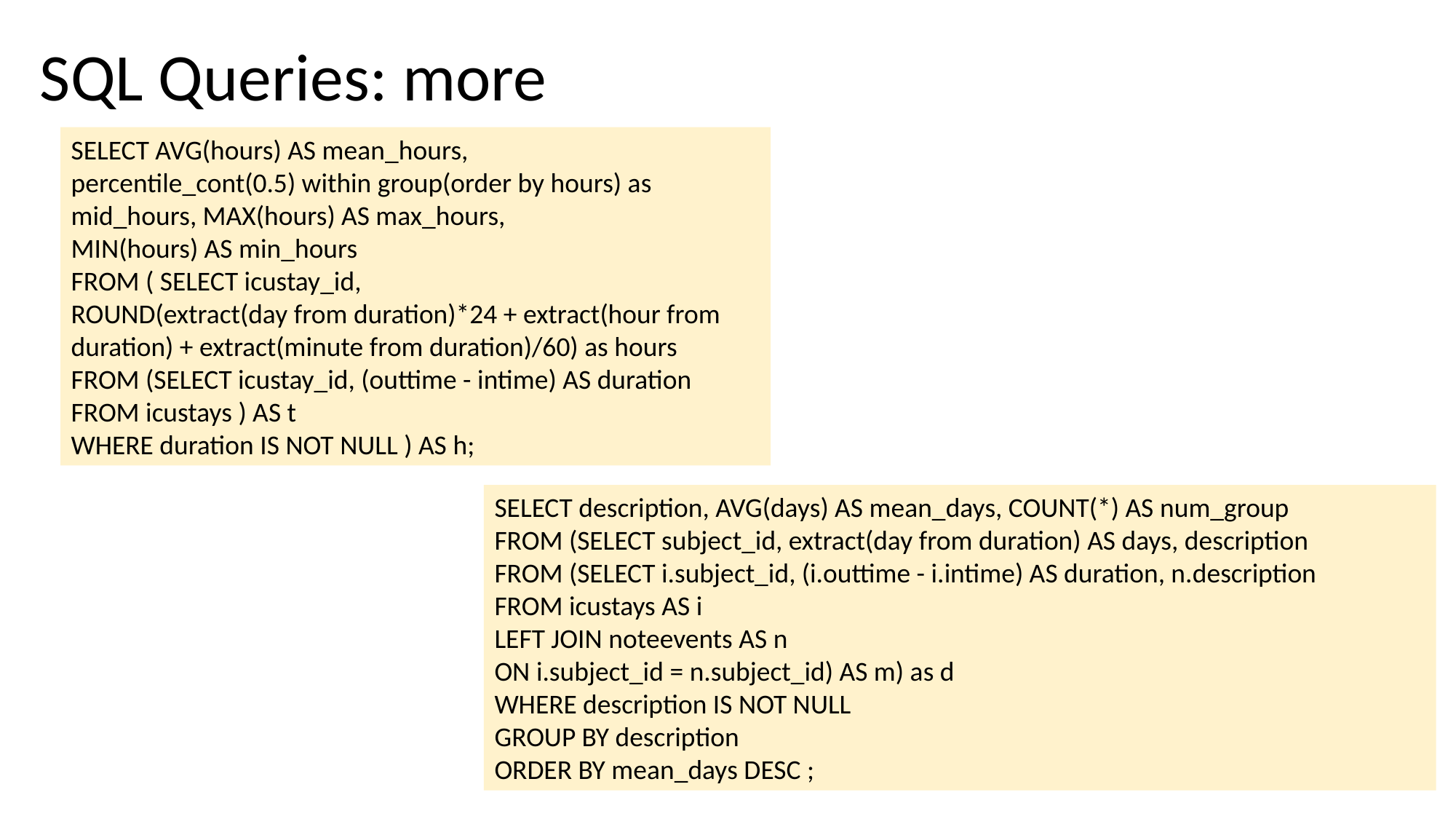

# SQL Queries: more
SELECT AVG(hours) AS mean_hours,
percentile_cont(0.5) within group(order by hours) as
mid_hours, MAX(hours) AS max_hours,
MIN(hours) AS min_hours
FROM ( SELECT icustay_id,
ROUND(extract(day from duration)*24 + extract(hour from
duration) + extract(minute from duration)/60) as hours
FROM (SELECT icustay_id, (outtime - intime) AS duration
FROM icustays ) AS t
WHERE duration IS NOT NULL ) AS h;
SELECT description, AVG(days) AS mean_days, COUNT(*) AS num_group
FROM (SELECT subject_id, extract(day from duration) AS days, description
FROM (SELECT i.subject_id, (i.outtime - i.intime) AS duration, n.description
FROM icustays AS i
LEFT JOIN noteevents AS n
ON i.subject_id = n.subject_id) AS m) as d
WHERE description IS NOT NULL
GROUP BY description
ORDER BY mean_days DESC ;